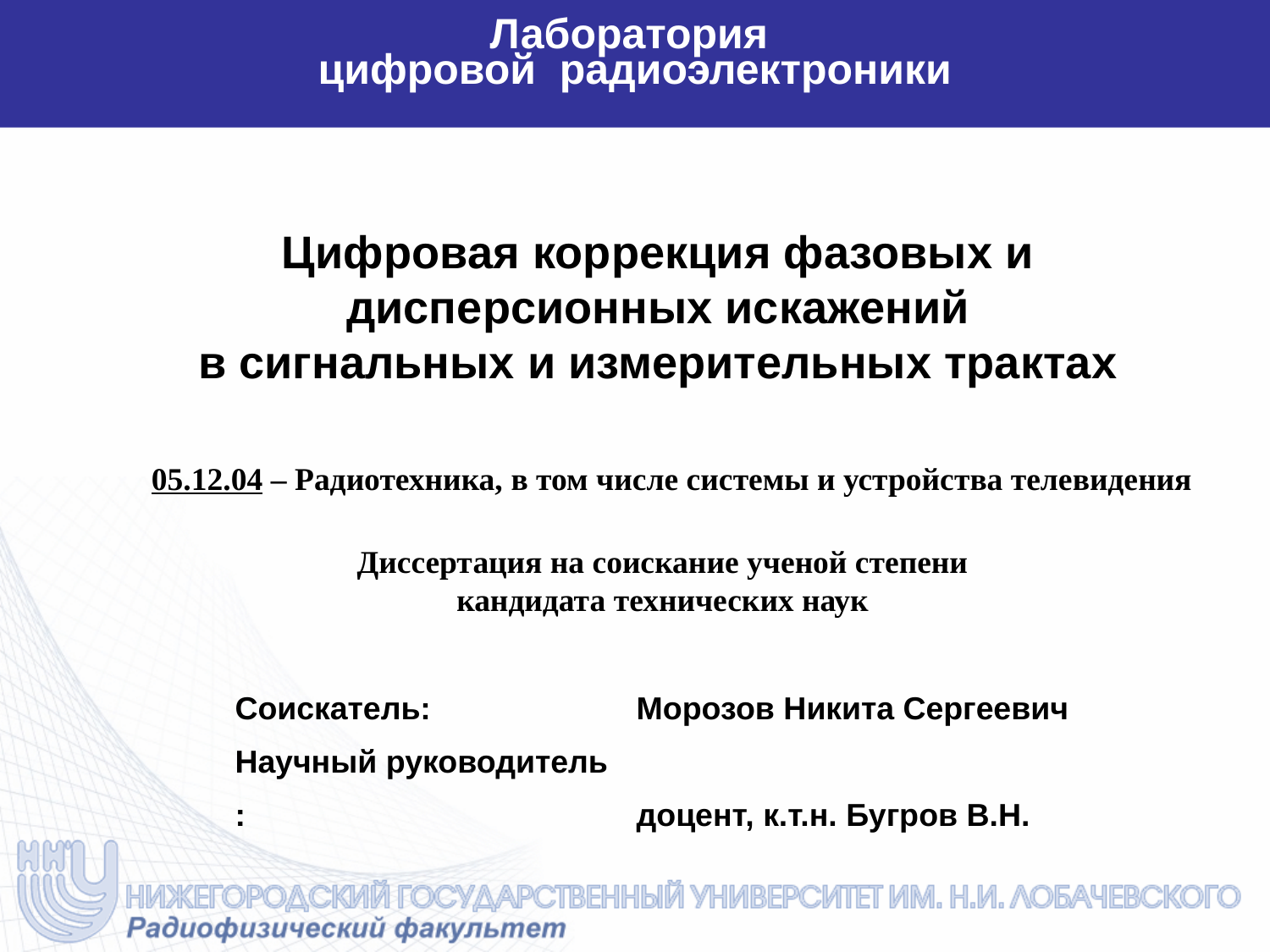

Лаборатория
цифровой  радиоэлектроники

Цифровая коррекция фазовых и дисперсионных искажений
 в сигнальных и измерительных трактах
05.12.04 – Радиотехника, в том числе системы и устройства телевидения
Диссертация на соискание ученой степени
кандидата технических наук
Соискатель:
Научный руководитель :
Морозов Никита Сергеевич
доцент, к.т.н. Бугров В.Н.